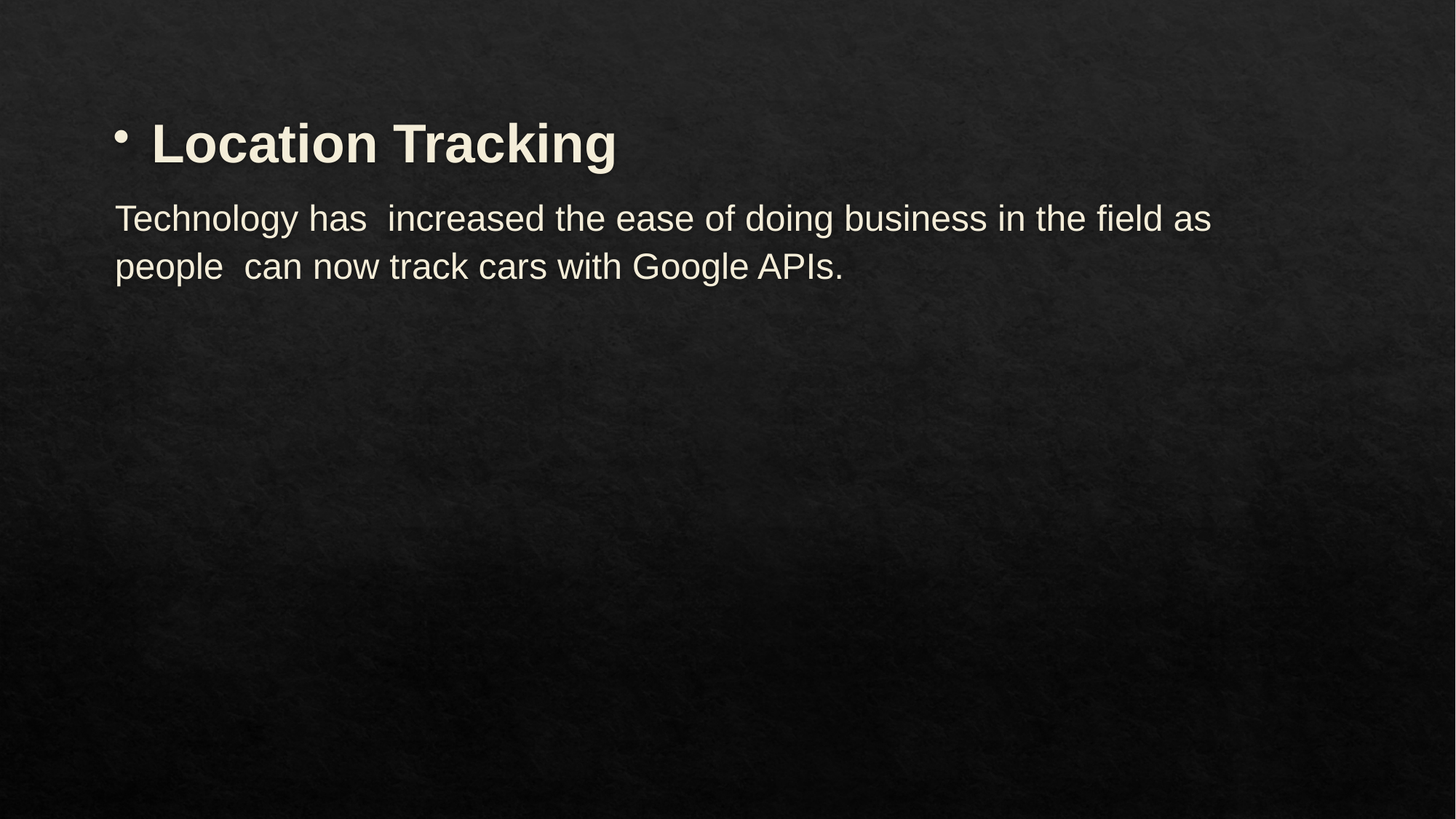

Location Tracking
Technology has  increased the ease of doing business in the field as people  can now track cars with Google APIs.